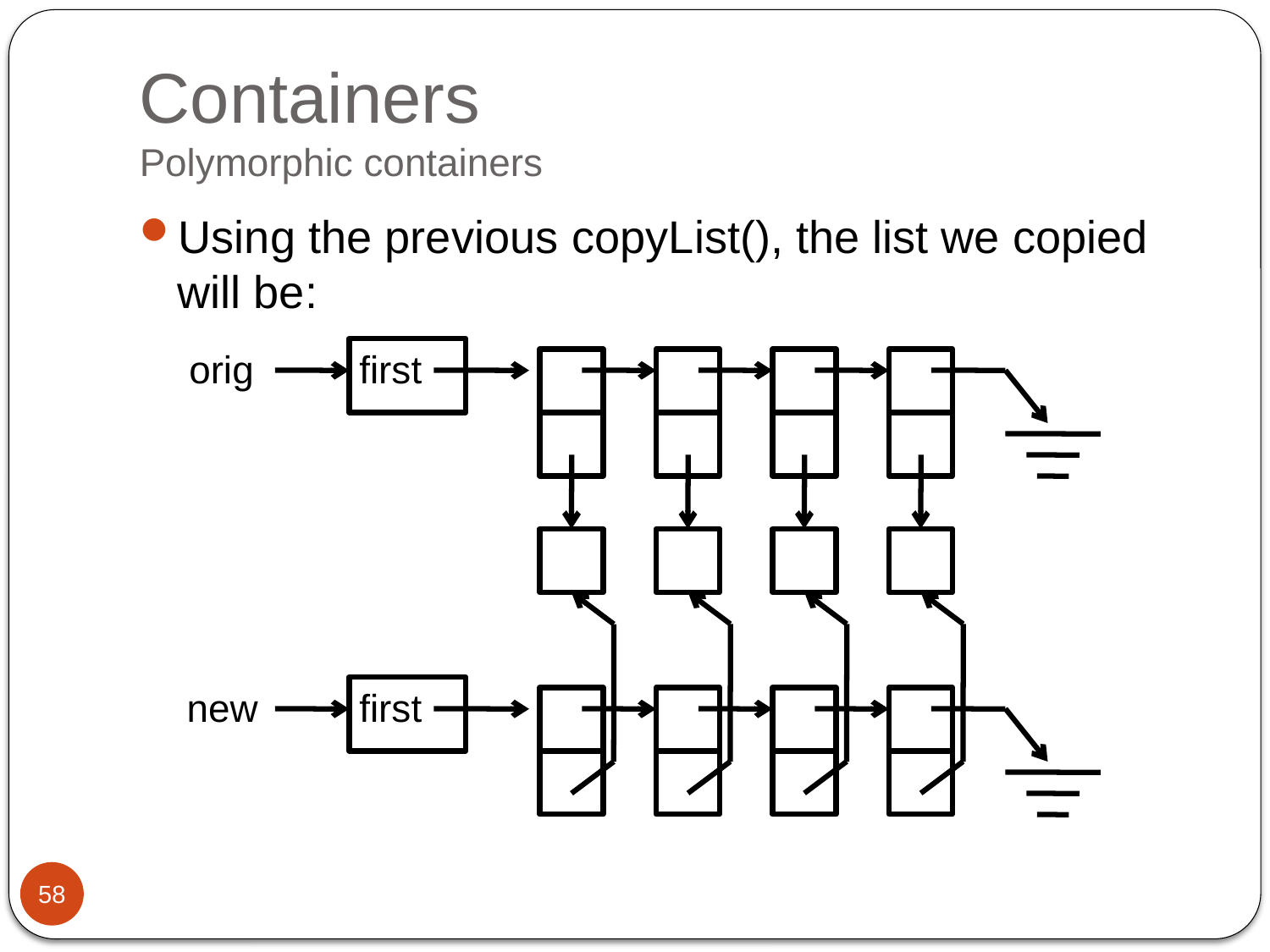

# Containers Polymorphic containers
Using the previous copyList(), the list we copied will be:
orig
first

new
first

58